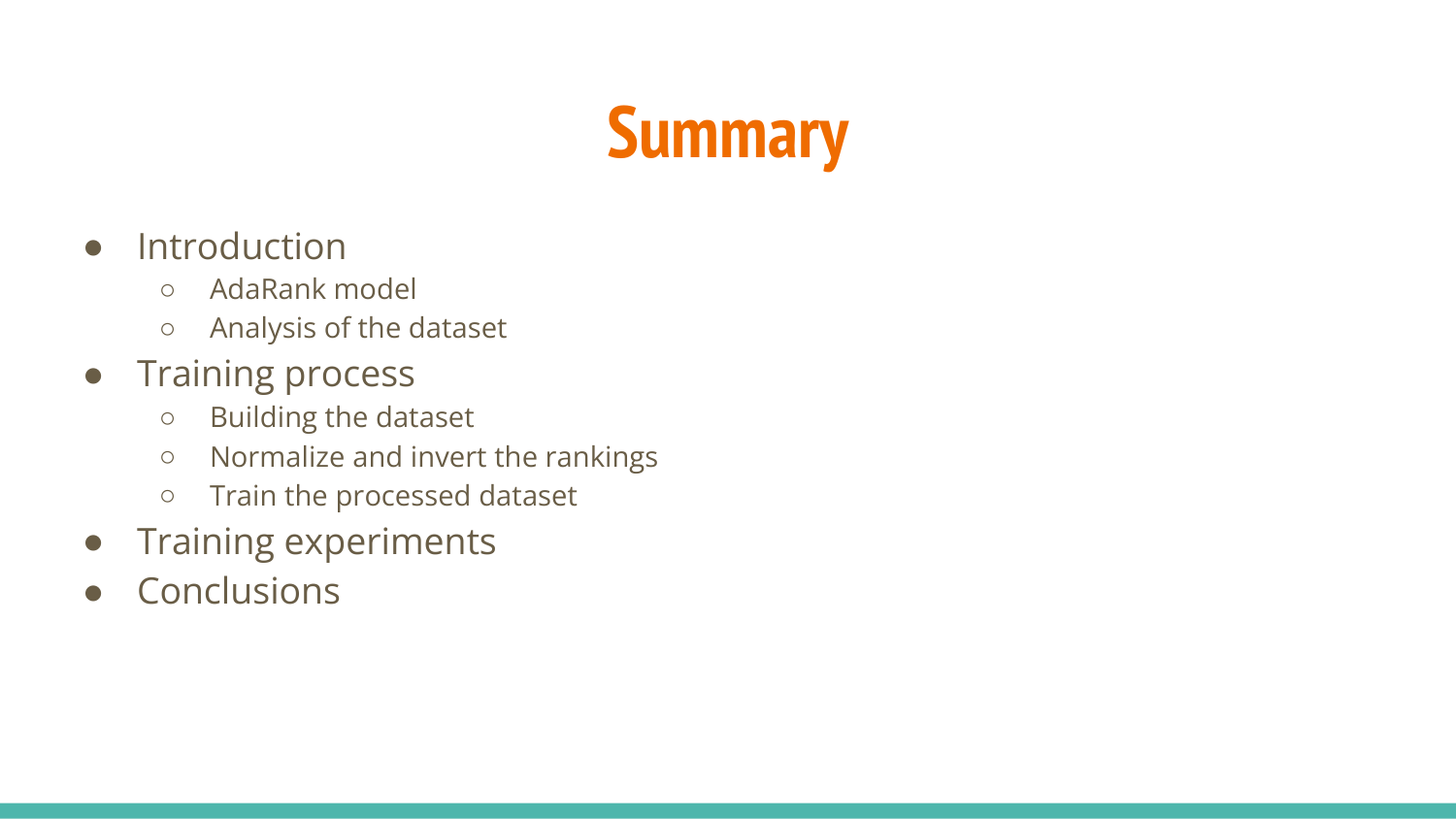

# Summary
Introduction
AdaRank model
Analysis of the dataset
Training process
Building the dataset
Normalize and invert the rankings
Train the processed dataset
Training experiments
Conclusions